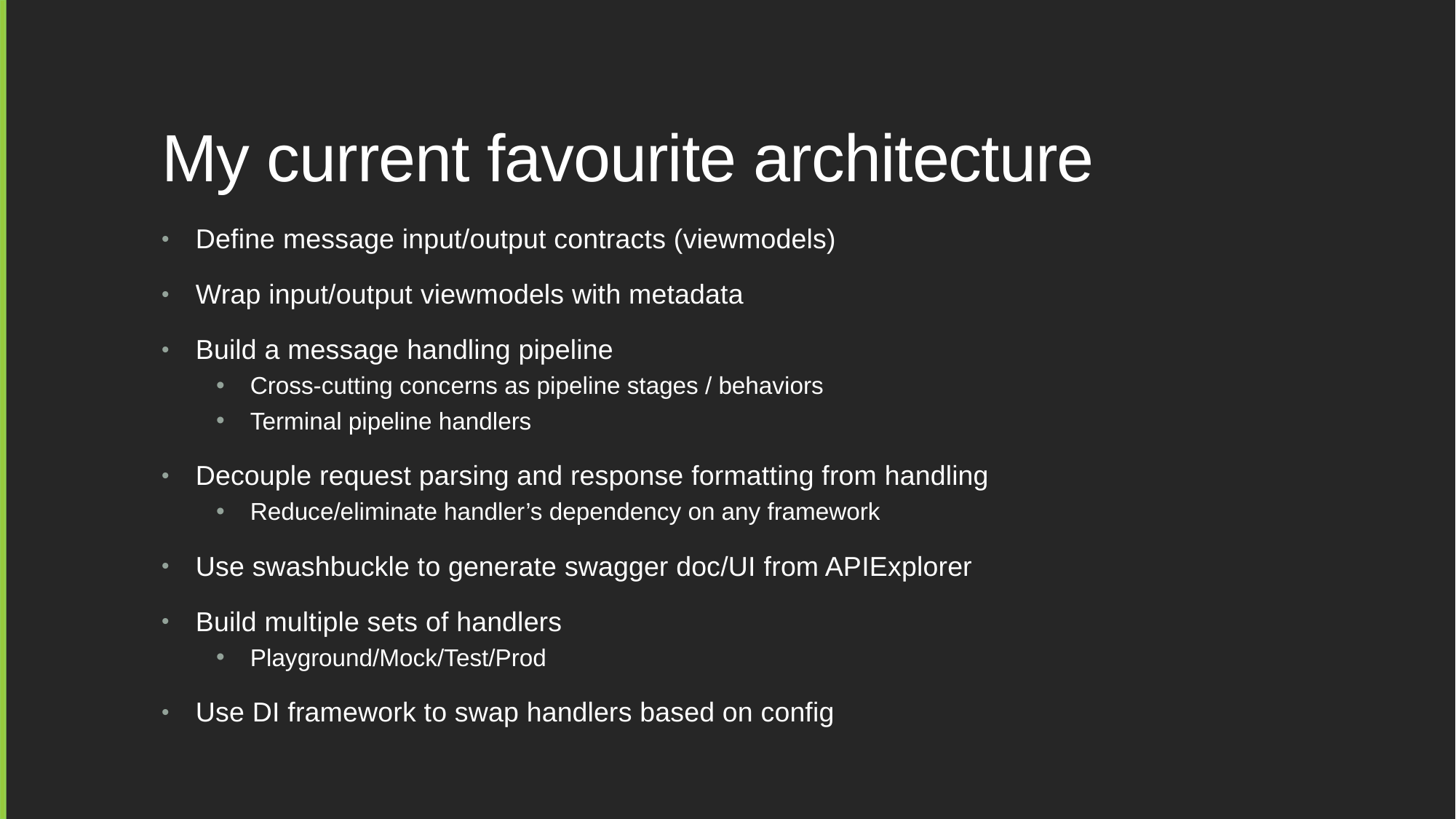

# My current favourite architecture
Define message input/output contracts (viewmodels)
Wrap input/output viewmodels with metadata
Build a message handling pipeline
Cross-cutting concerns as pipeline stages / behaviors
Terminal pipeline handlers
Decouple request parsing and response formatting from handling
Reduce/eliminate handler’s dependency on any framework
Use swashbuckle to generate swagger doc/UI from APIExplorer
Build multiple sets of handlers
Playground/Mock/Test/Prod
Use DI framework to swap handlers based on config